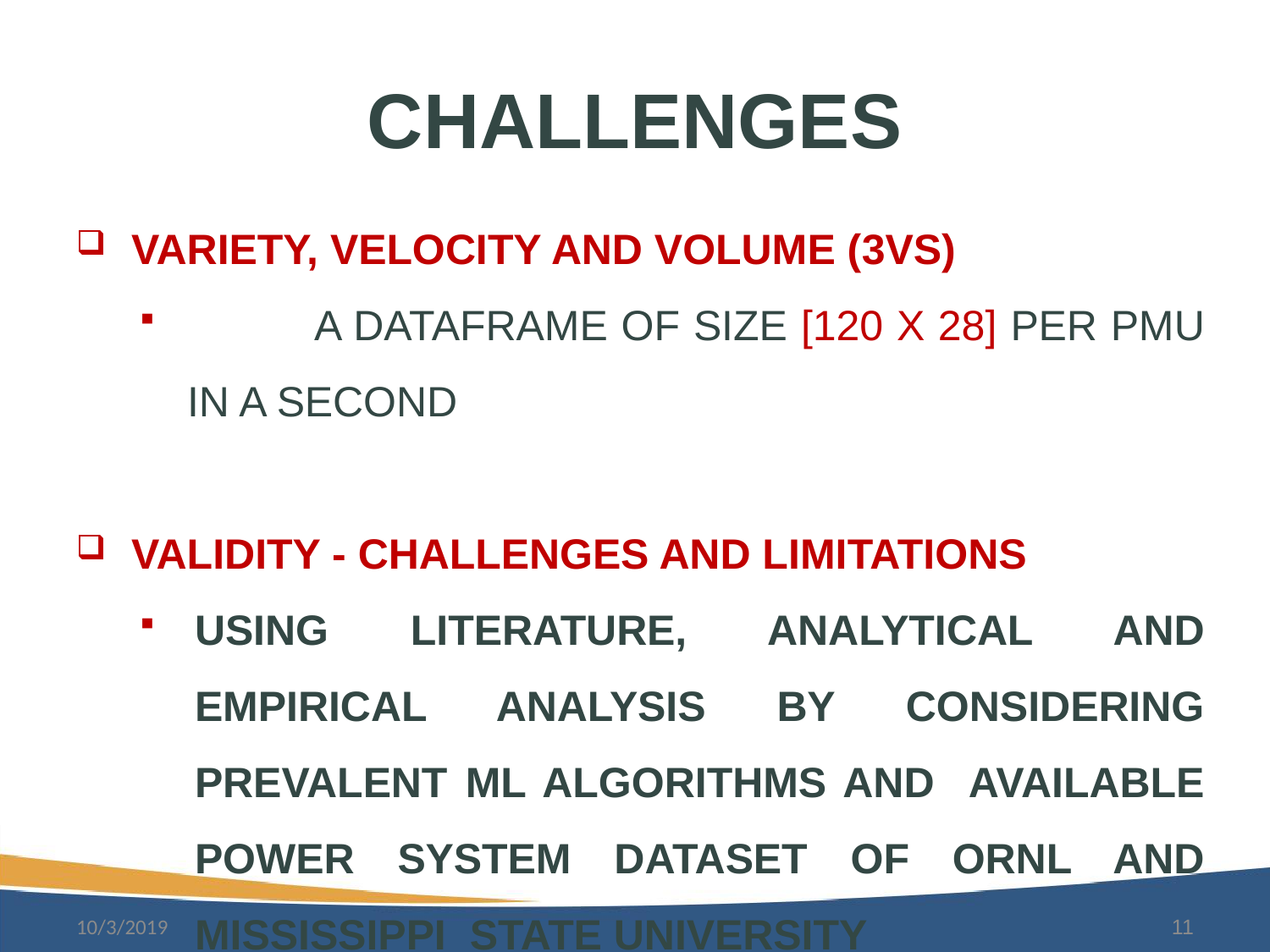

# Challenges
Variety, Velocity and volume (3Vs)
	A dataframe of size [120 x 28] per pmu in a second

Validity - Challenges and Limitations
Using literature, analytical and empirical analysis by considering prevalent ML Algorithms and  available power system dataset of ORNL and Mississippi  State University
10/3/2019
11